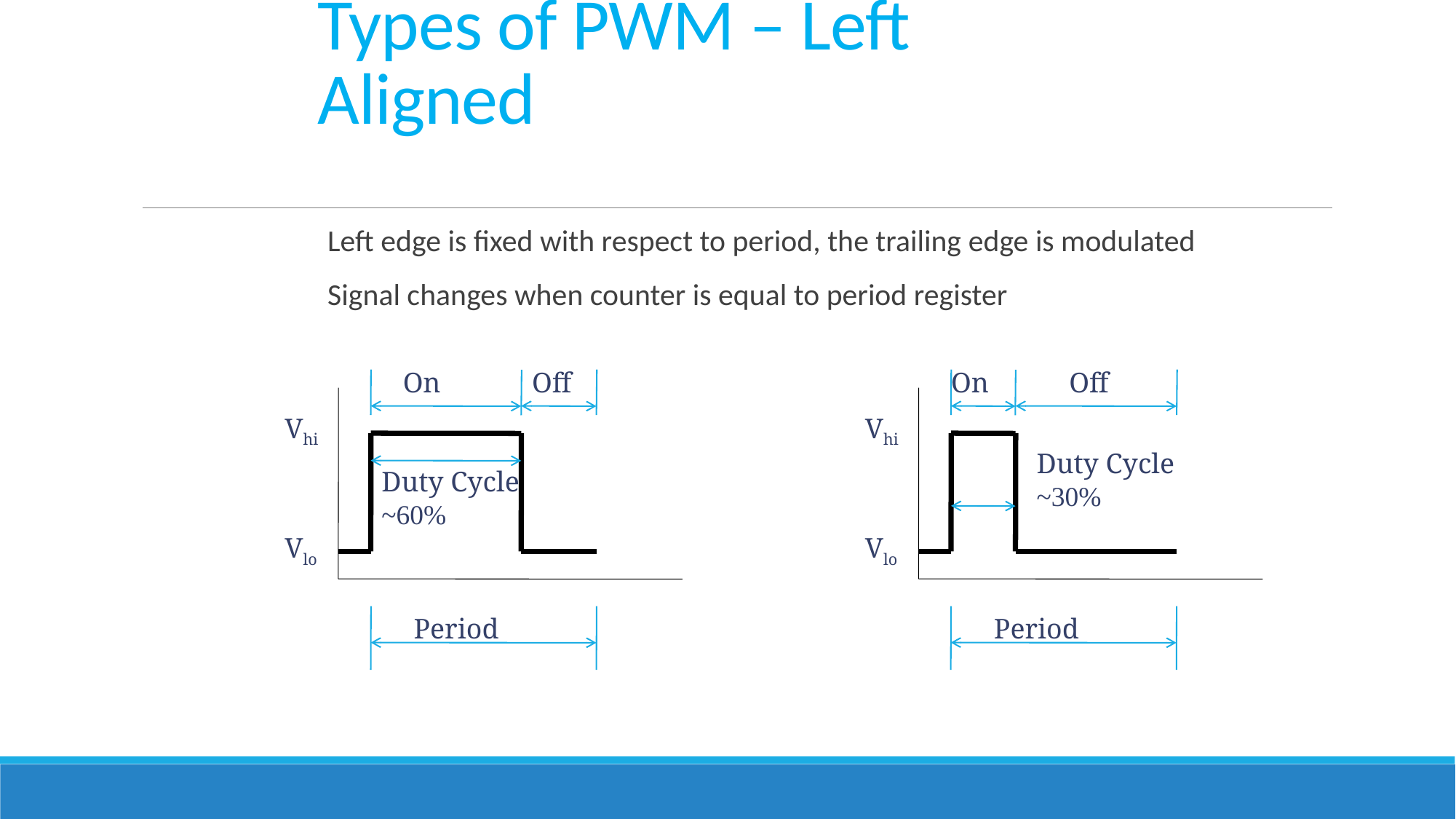

# Types of PWM – Left Aligned
Left edge is fixed with respect to period, the trailing edge is modulated
Signal changes when counter is equal to period register
On
Off
On
Off
Vhi
Vhi
Duty Cycle
~30%
Duty Cycle
~60%
Vlo
Vlo
Period
Period